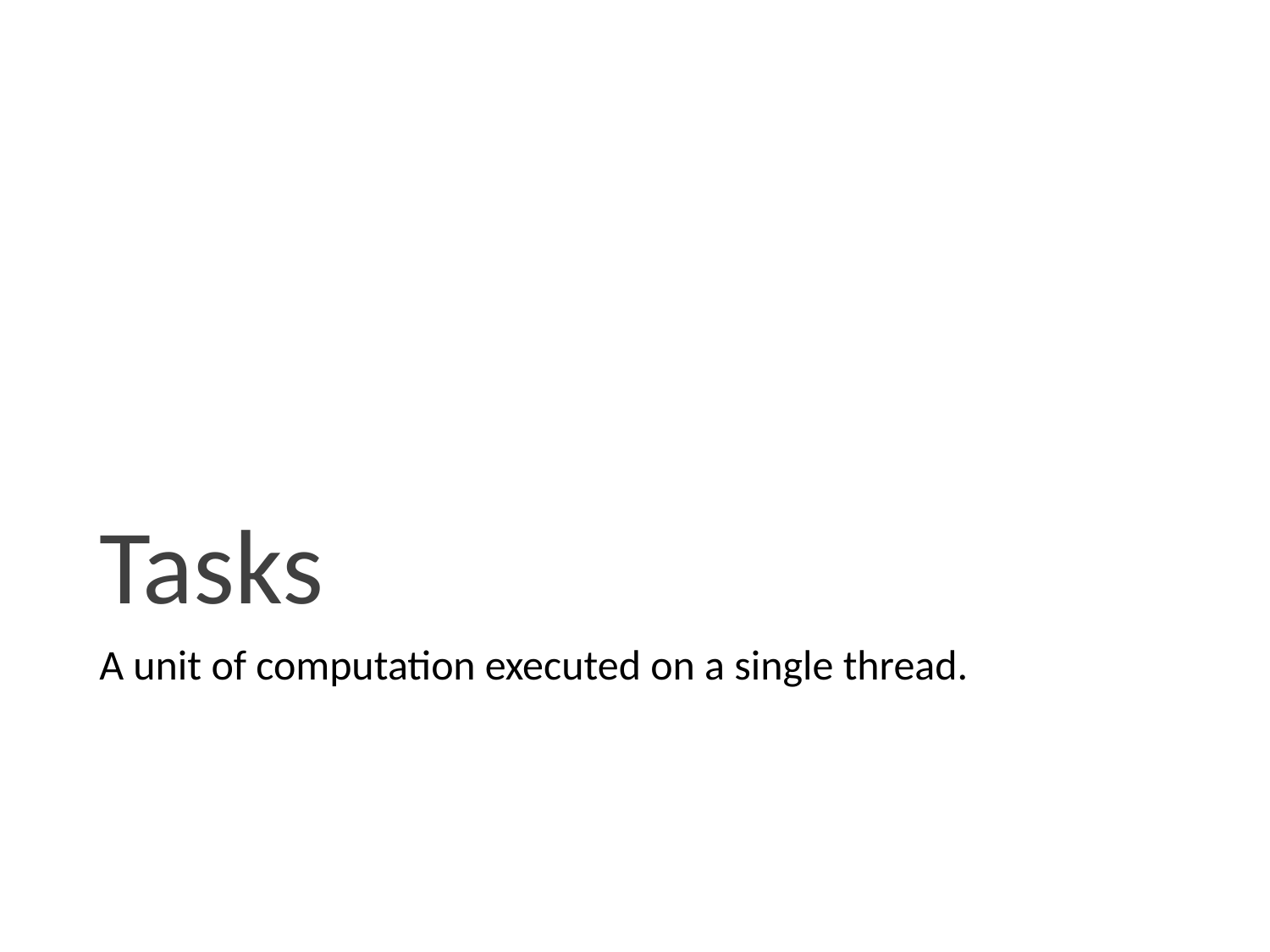

# Tasks
A unit of computation executed on a single thread.